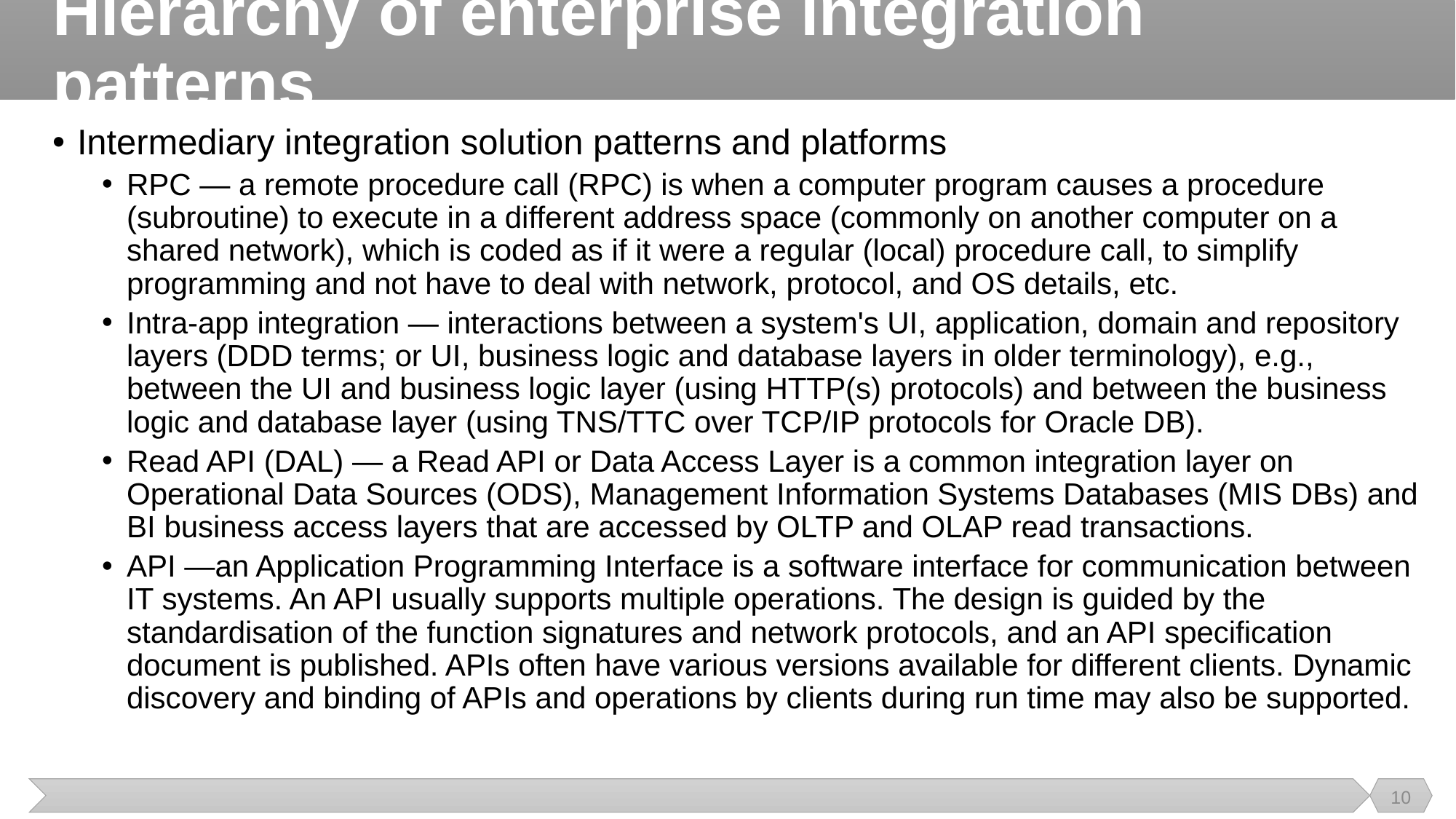

# Hierarchy of enterprise integration patterns
Intermediary integration solution patterns and platforms
RPC — a remote procedure call (RPC) is when a computer program causes a procedure (subroutine) to execute in a different address space (commonly on another computer on a shared network), which is coded as if it were a regular (local) procedure call, to simplify programming and not have to deal with network, protocol, and OS details, etc.
Intra-app integration — interactions between a system's UI, application, domain and repository layers (DDD terms; or UI, business logic and database layers in older terminology), e.g., between the UI and business logic layer (using HTTP(s) protocols) and between the business logic and database layer (using TNS/TTC over TCP/IP protocols for Oracle DB).
Read API (DAL) — a Read API or Data Access Layer is a common integration layer on Operational Data Sources (ODS), Management Information Systems Databases (MIS DBs) and BI business access layers that are accessed by OLTP and OLAP read transactions.
API —an Application Programming Interface is a software interface for communication between IT systems. An API usually supports multiple operations. The design is guided by the standardisation of the function signatures and network protocols, and an API specification document is published. APIs often have various versions available for different clients. Dynamic discovery and binding of APIs and operations by clients during run time may also be supported.
10